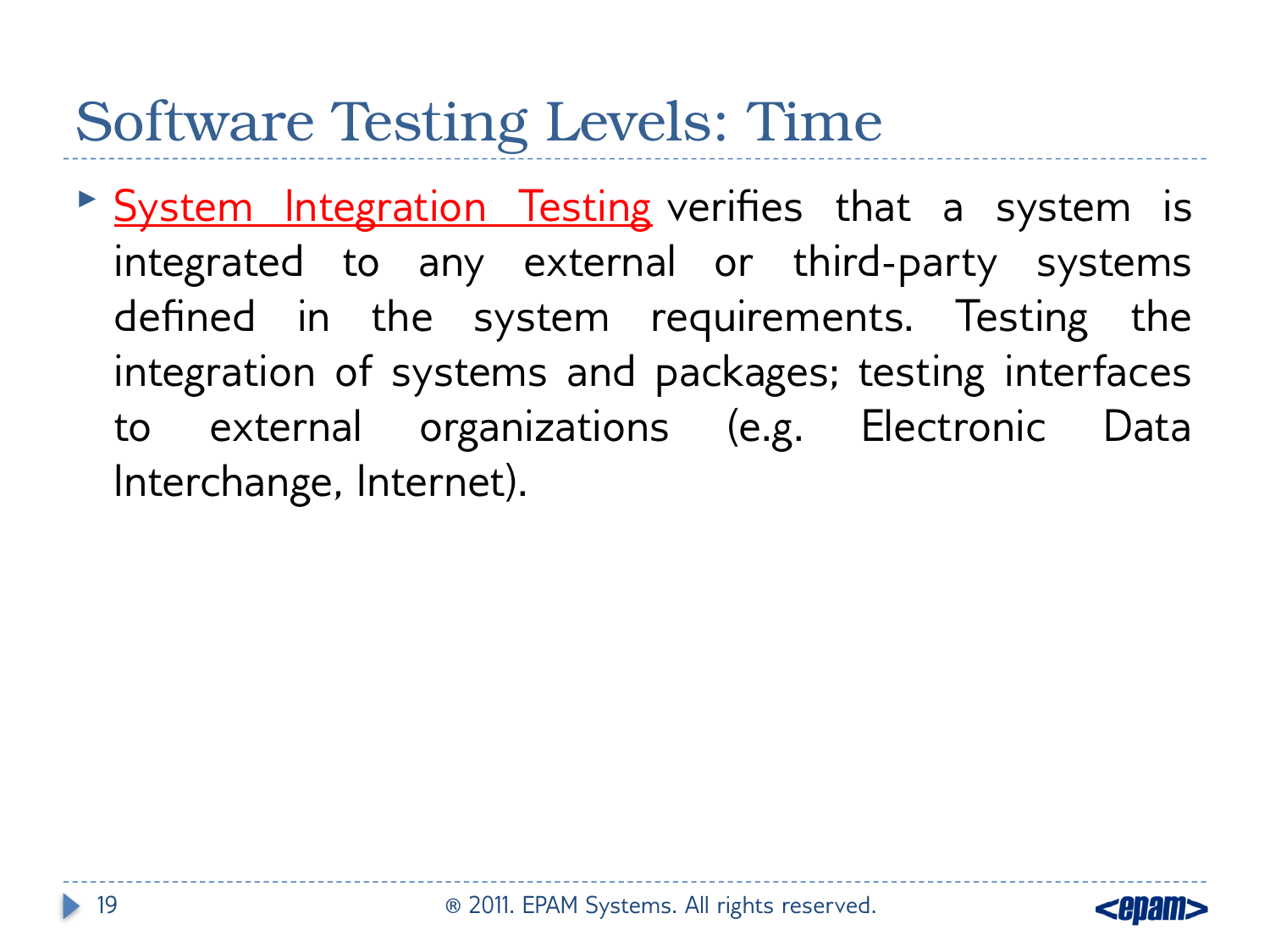

# Software Testing Levels: Time
System Integration Testing verifies that a system is integrated to any external or third-party systems defined in the system requirements. Testing the integration of systems and packages; testing interfaces to external organizations (e.g. Electronic Data Interchange, Internet).
19
® 2011. EPAM Systems. All rights reserved.